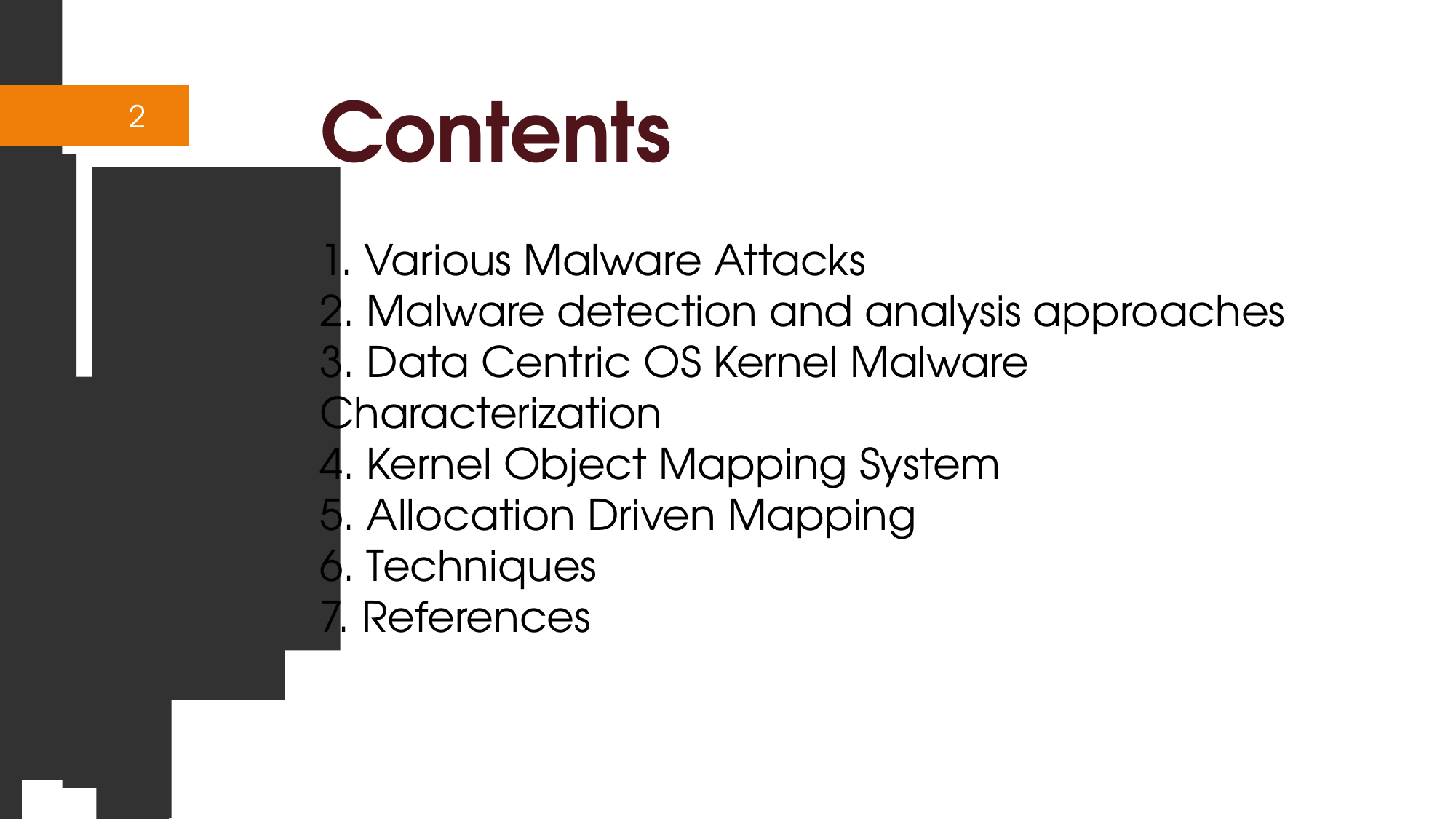

Contents
2
1. Various Malware Attacks
2. Malware detection and analysis approaches
3. Data Centric OS Kernel Malware         	Characterization
4. Kernel Object Mapping System
5. Allocation Driven Mapping
6. Techniques
7. References